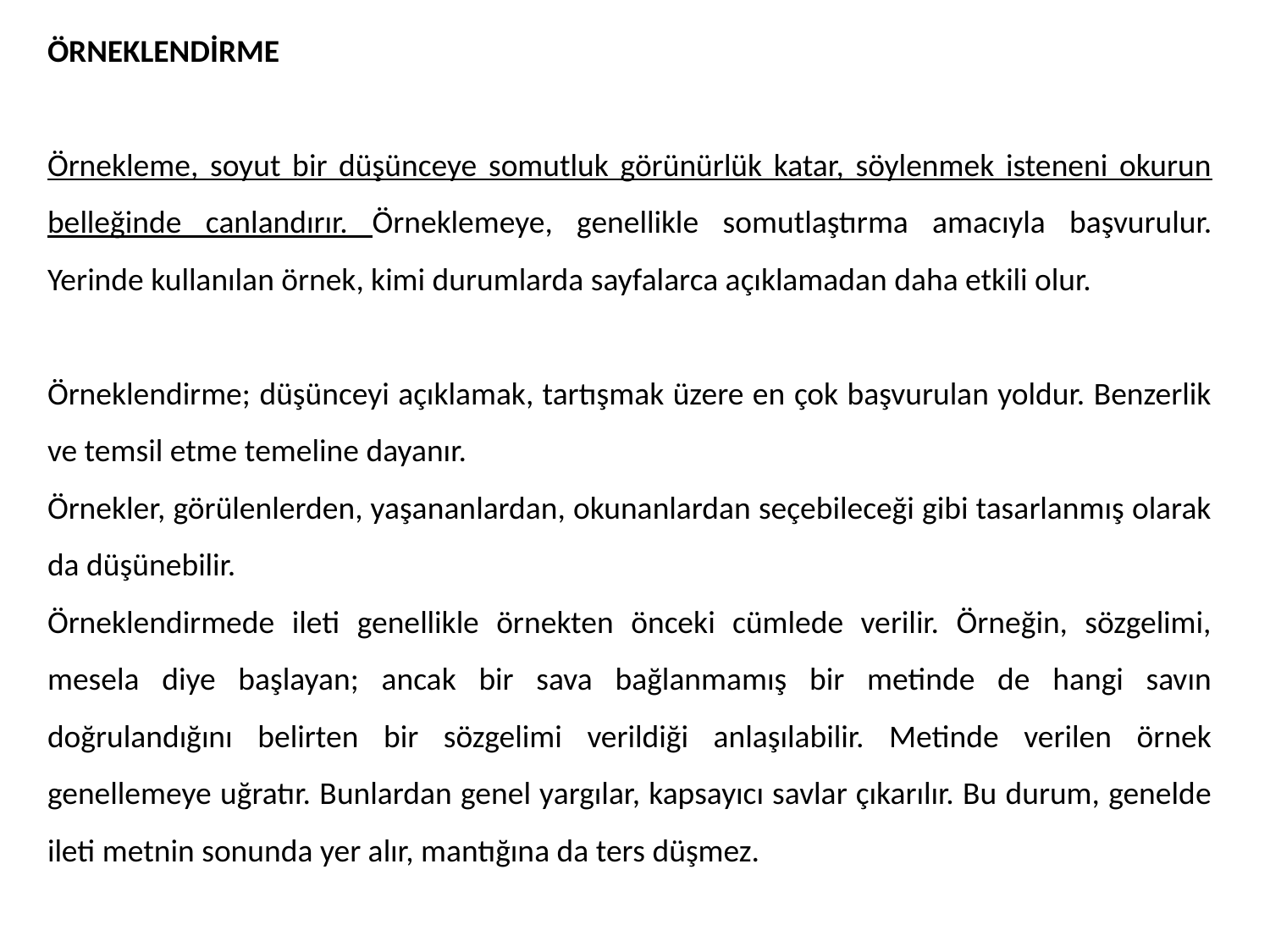

ÖRNEKLENDİRME

Örnekleme, soyut bir düşünceye somutluk görünürlük katar, söylenmek isteneni okurun belleğinde canlandırır. Örneklemeye, genellikle somutlaştırma amacıyla başvurulur. Yerinde kullanılan örnek, kimi durumlarda sayfalarca açıklamadan daha etkili olur.

Örneklendirme; düşünceyi açıklamak, tartışmak üzere en çok başvurulan yoldur. Benzerlik ve temsil etme temeline dayanır.
Örnekler, görülenlerden, yaşananlardan, okunanlardan seçebileceği gibi tasarlanmış olarak da düşünebilir.
Örneklendirmede ileti genellikle örnekten önceki cümlede verilir. Örneğin, sözgelimi, mesela diye başlayan; ancak bir sava bağlanmamış bir metinde de hangi savın doğrulandığını belirten bir sözgelimi verildiği anlaşılabilir. Metinde verilen örnek genellemeye uğratır. Bunlardan genel yargılar, kapsayıcı savlar çıkarılır. Bu durum, genelde ileti metnin sonunda yer alır, mantığına da ters düşmez.